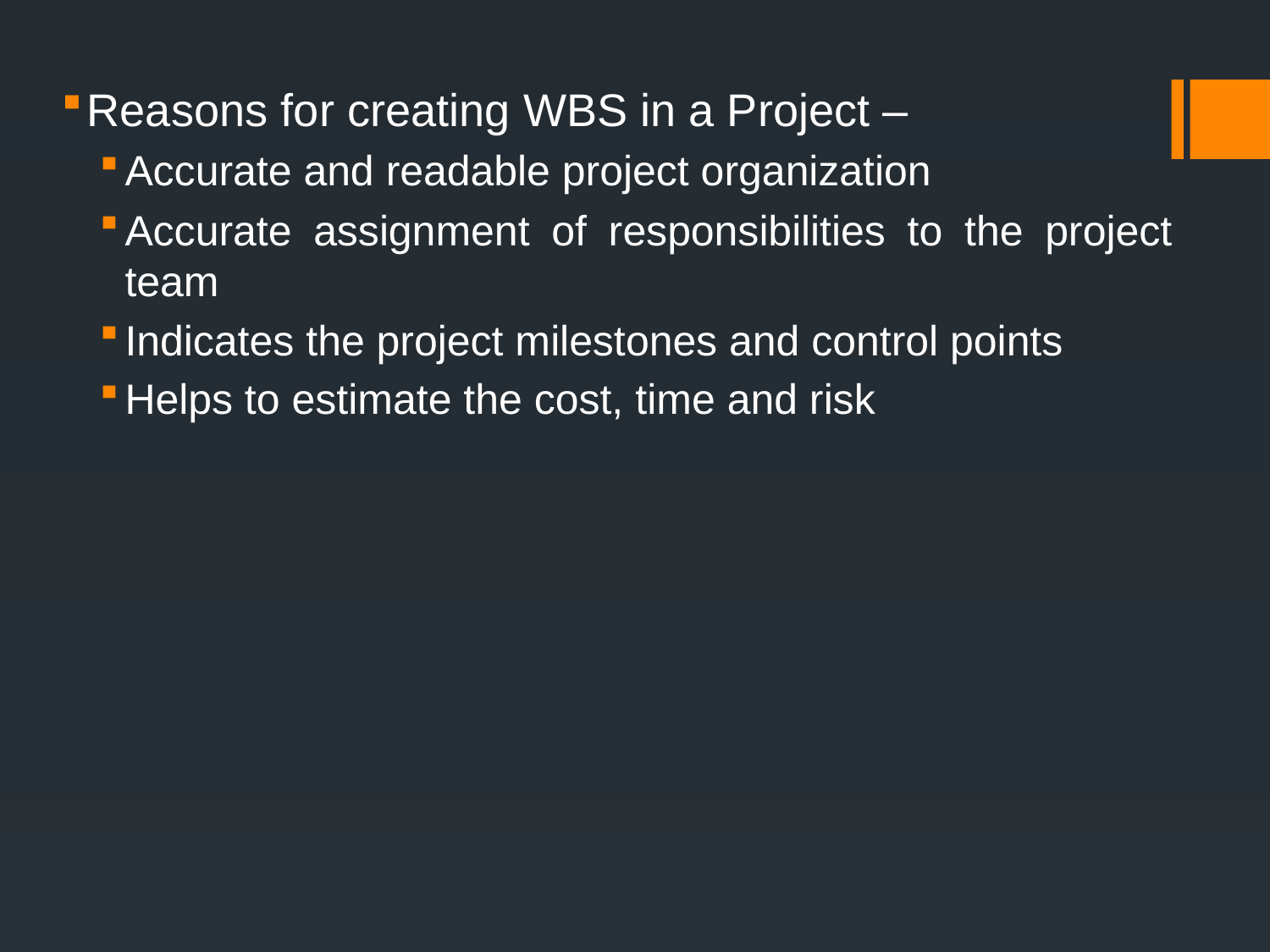

Reasons for creating WBS in a Project –
Accurate and readable project organization
Accurate assignment of responsibilities to the project team
Indicates the project milestones and control points
Helps to estimate the cost, time and risk